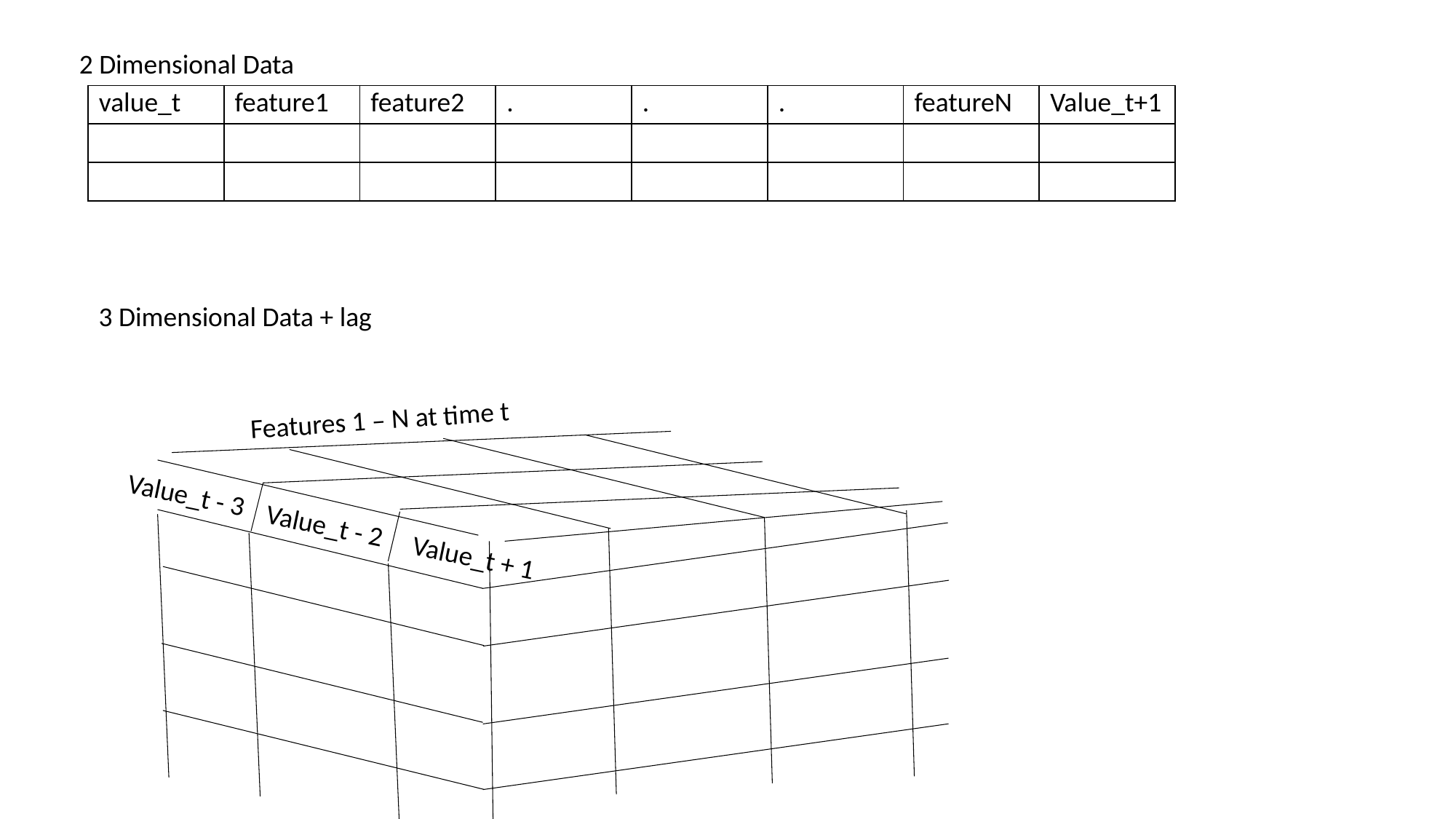

2 Dimensional Data
| value\_t | feature1 | feature2 | . | . | . | featureN | Value\_t+1 |
| --- | --- | --- | --- | --- | --- | --- | --- |
|  |  |  |  |  |  |  |  |
|  |  |  |  |  |  |  |  |
3 Dimensional Data + lag
Features 1 – N at time t
Value_t - 3
Value_t - 2
Value_t + 1